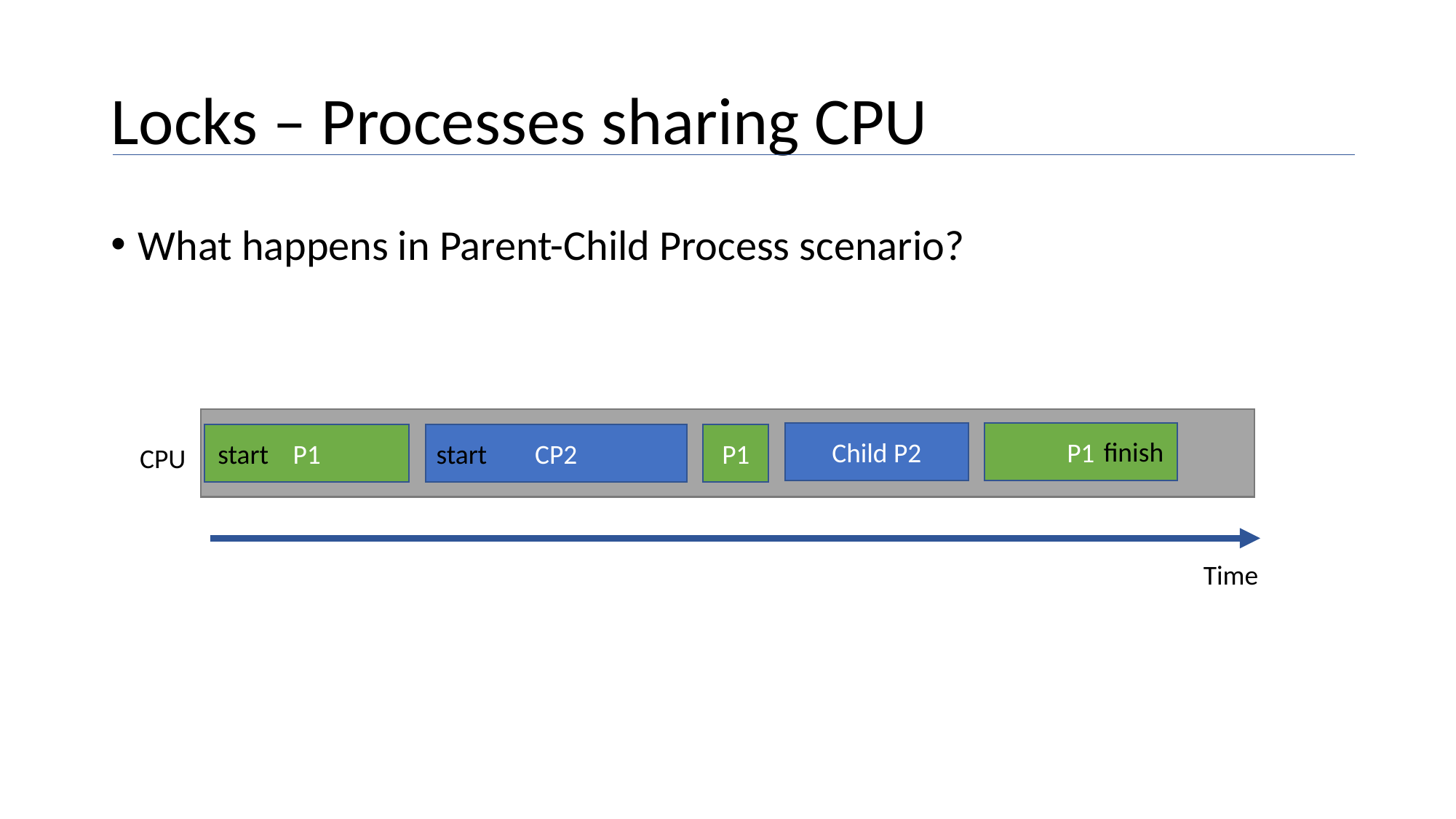

# Locks – Processes sharing CPU
What happens in Parent-Child Process scenario?

Child P2
P1
P1
CP2
P1
finish
start
start
CPU
Time